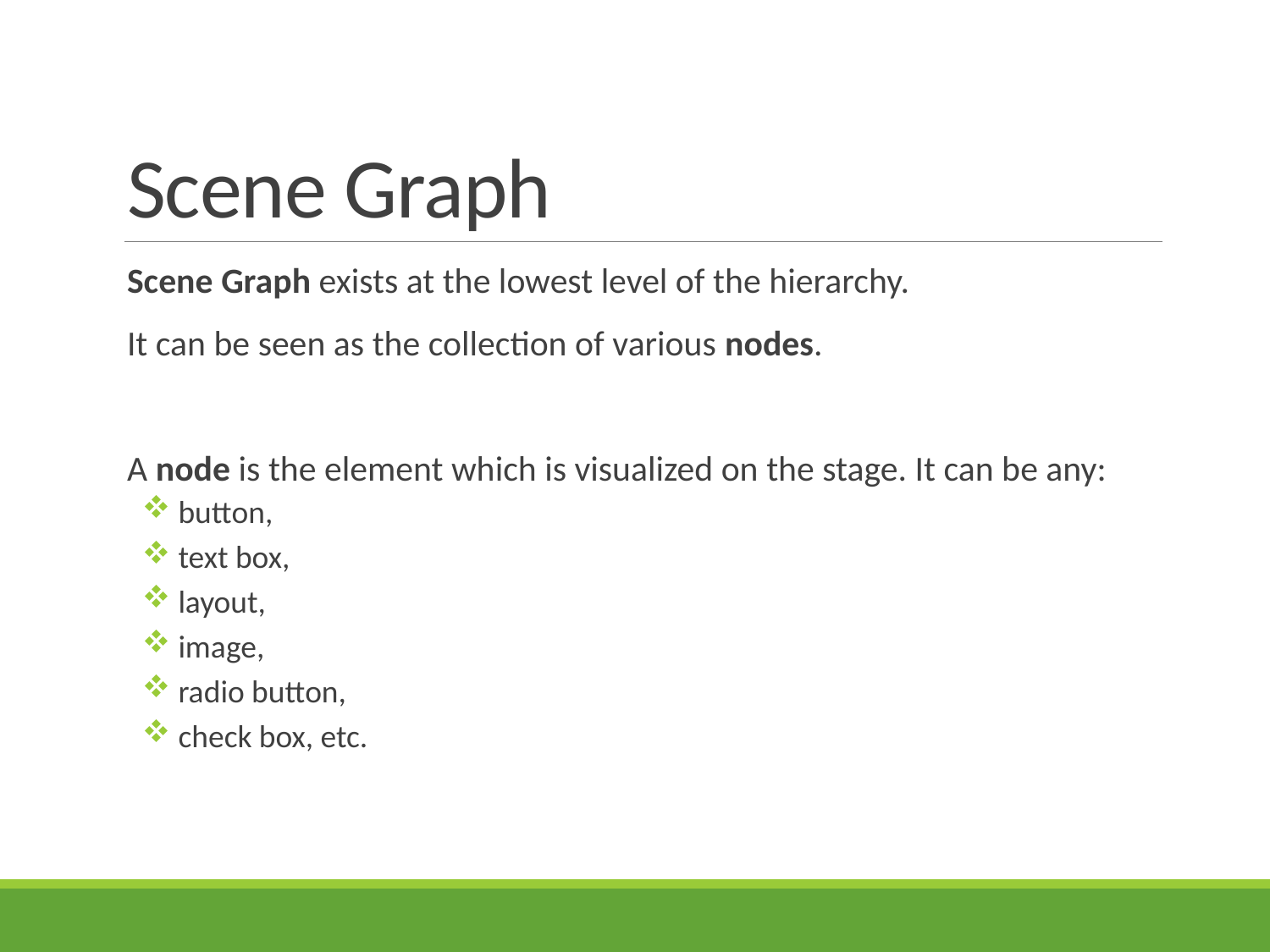

# Scene Graph
Scene Graph exists at the lowest level of the hierarchy.
It can be seen as the collection of various nodes.

A node is the element which is visualized on the stage. It can be any:
 button,
 text box,
 layout,
 image,
 radio button,
 check box, etc.